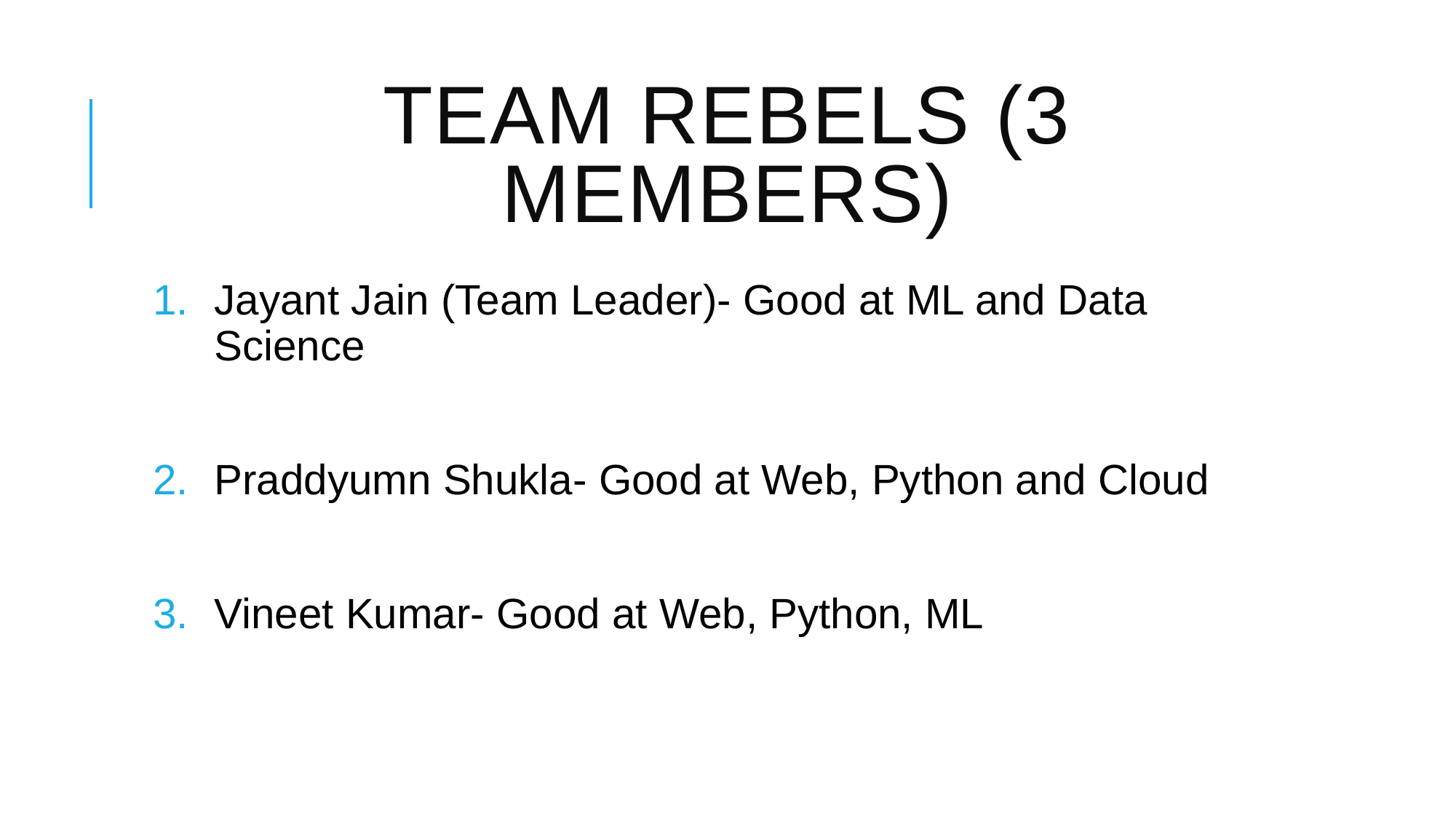

# Team Rebels (3 Members)
Jayant Jain (Team Leader)- Good at ML and Data Science

Praddyumn Shukla- Good at Web, Python and Cloud

Vineet Kumar- Good at Web, Python, ML